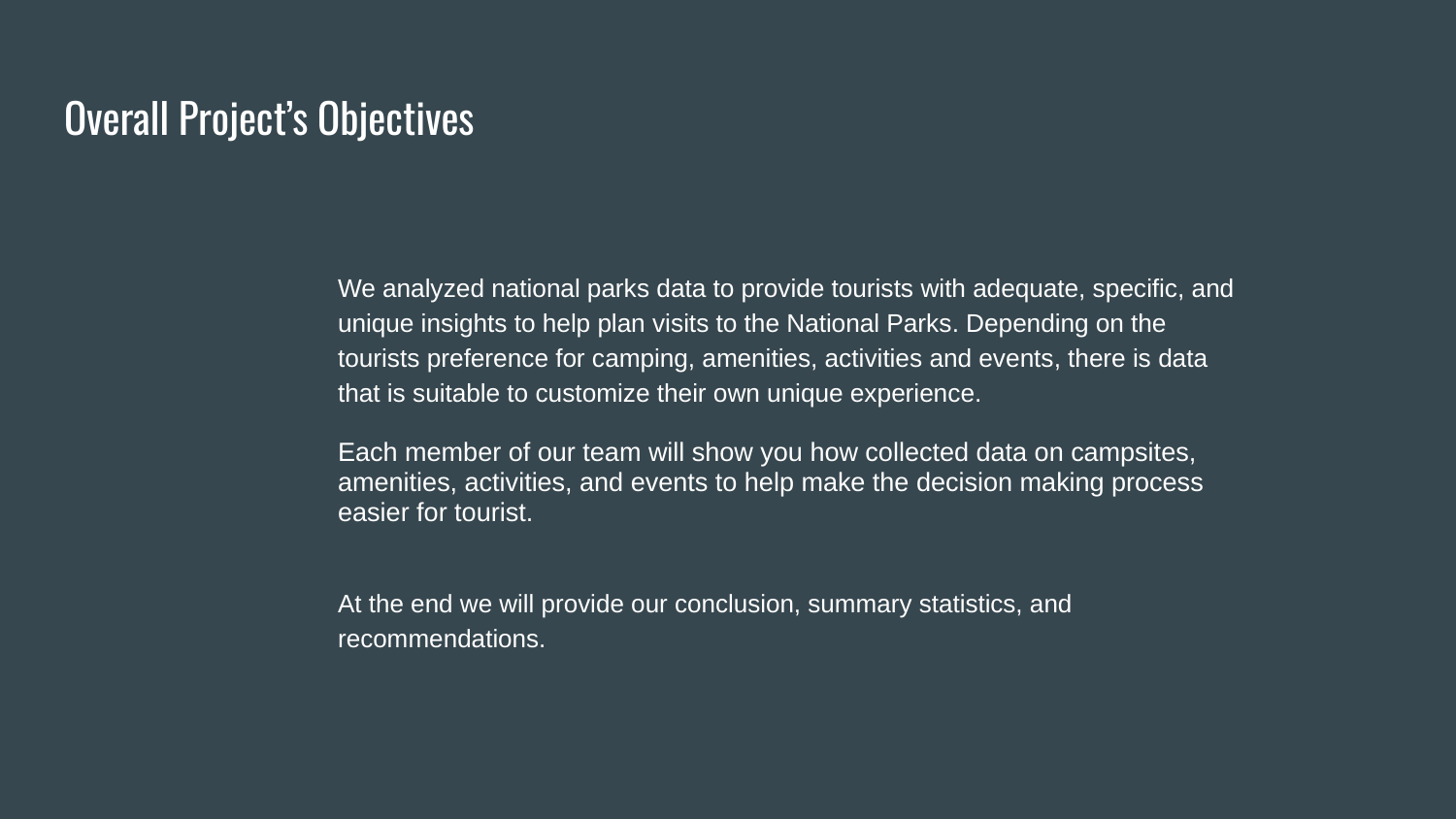

# Overall Project’s Objectives
We analyzed national parks data to provide tourists with adequate, specific, and unique insights to help plan visits to the National Parks. Depending on the tourists preference for camping, amenities, activities and events, there is data that is suitable to customize their own unique experience.

Each member of our team will show you how collected data on campsites, amenities, activities, and events to help make the decision making process easier for tourist.

At the end we will provide our conclusion, summary statistics, and recommendations.